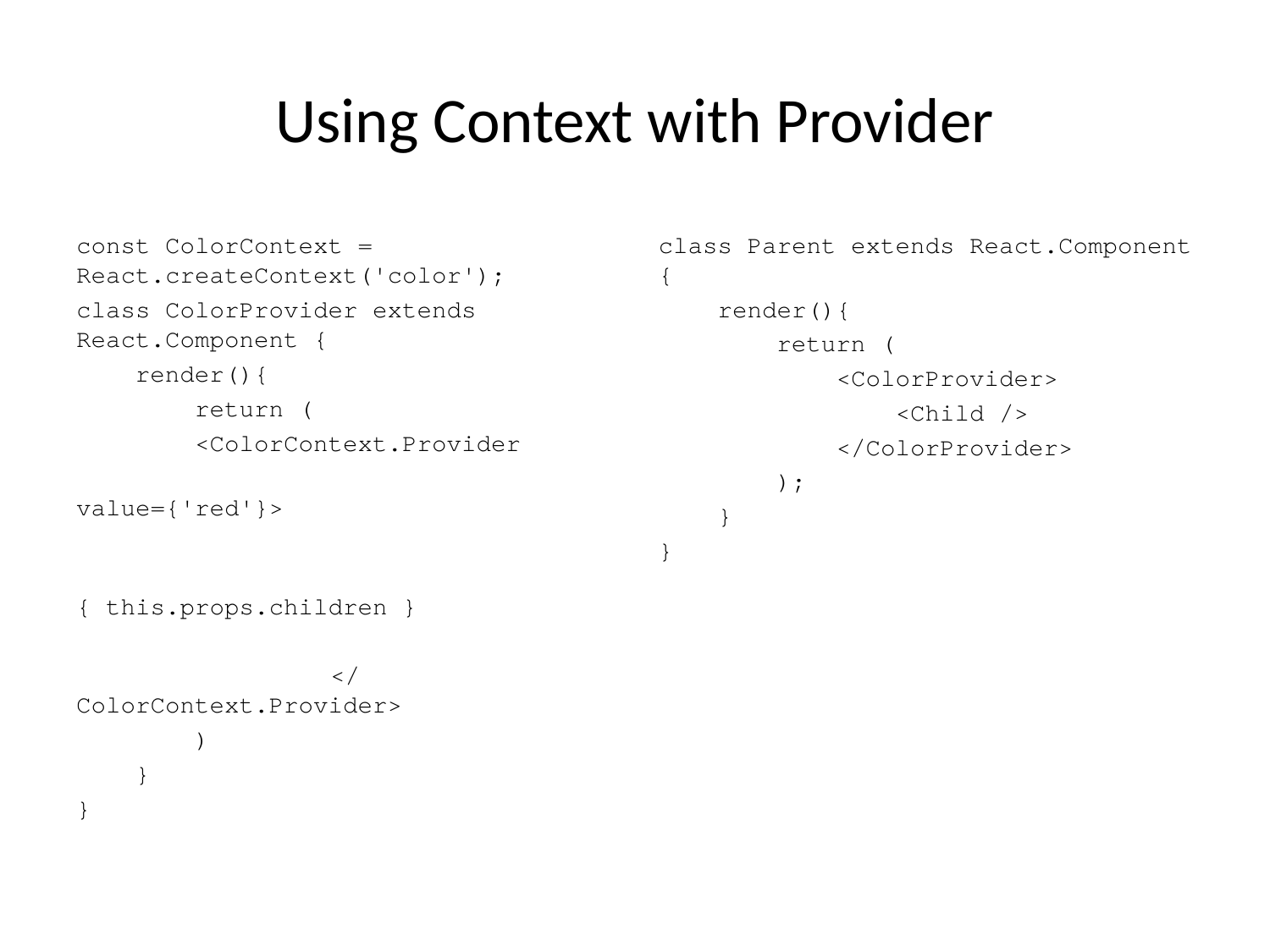

# Using Context with Provider
const ColorContext = React.createContext('color');
class ColorProvider extends React.Component {
    render(){
        return (
        <ColorContext.Provider
			value={'red'}>

		{ this.props.children }

		</ColorContext.Provider>
        )
    }
}
class Parent extends React.Component {
    render(){
        return (
            <ColorProvider>
                <Child />
            </ColorProvider>
        );
    }
}